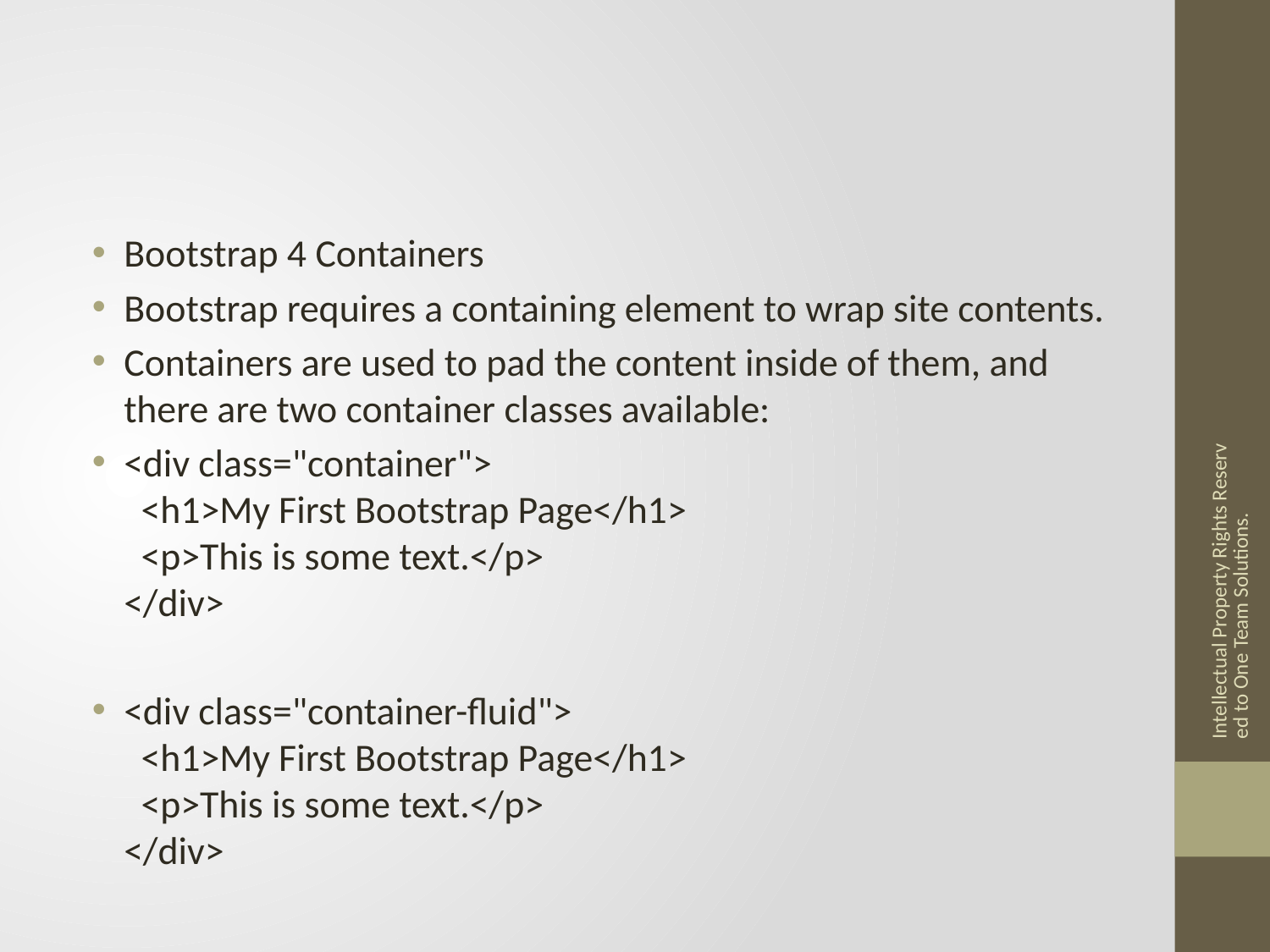

#
Bootstrap 4 Containers
Bootstrap requires a containing element to wrap site contents.
Containers are used to pad the content inside of them, and there are two container classes available:
<div class="container">
  <h1>My First Bootstrap Page</h1>
  <p>This is some text.</p>
</div>

<div class="container-fluid">
  <h1>My First Bootstrap Page</h1>
  <p>This is some text.</p>
</div>
Intellectual Property Rights Reserved to One Team Solutions.